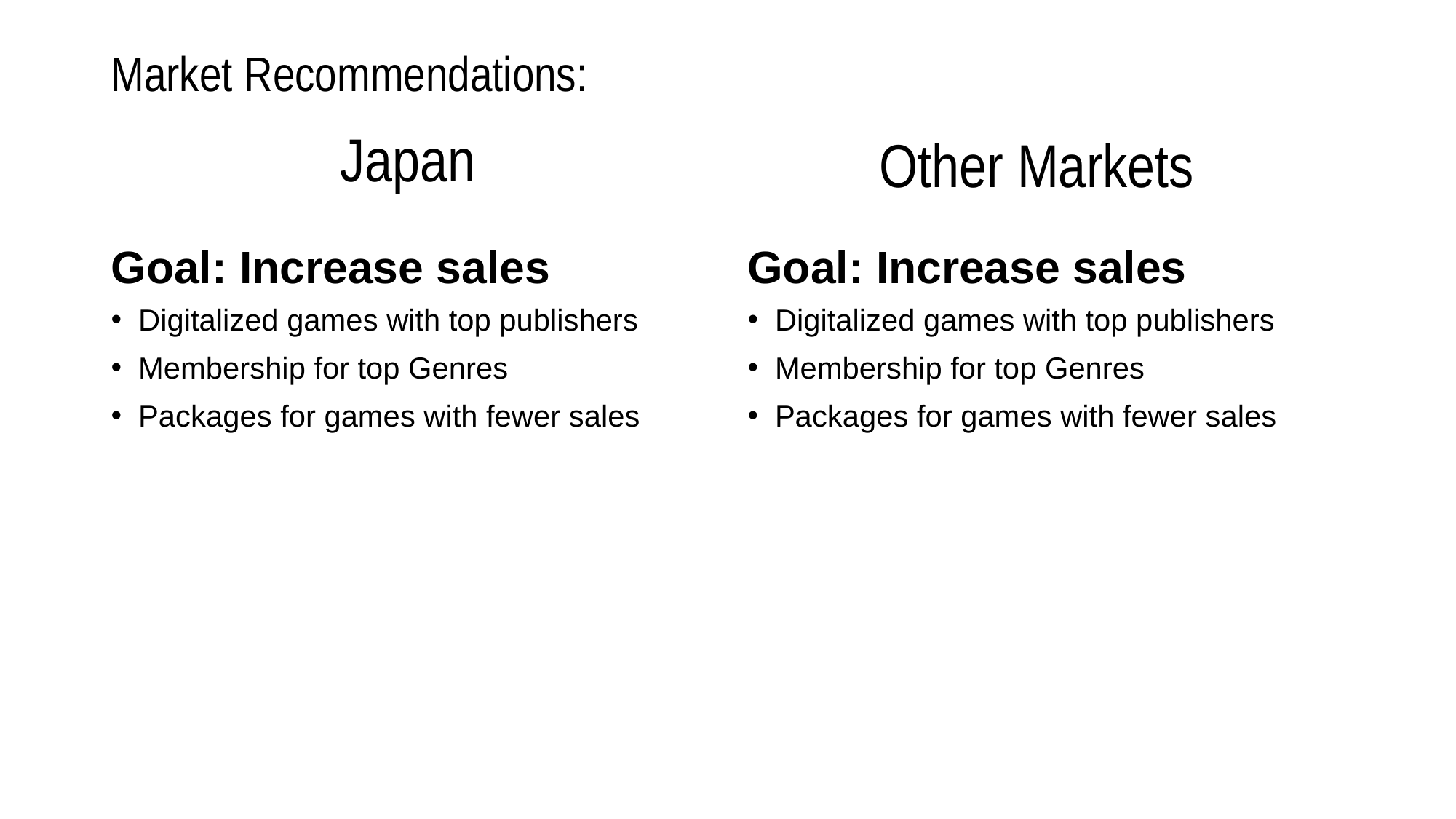

# Market Recommendations:
Japan
Other Markets
Goal: Increase sales
Goal: Increase sales
Digitalized games with top publishers
Membership for top Genres
Packages for games with fewer sales

Digitalized games with top publishers
Membership for top Genres
Packages for games with fewer sales